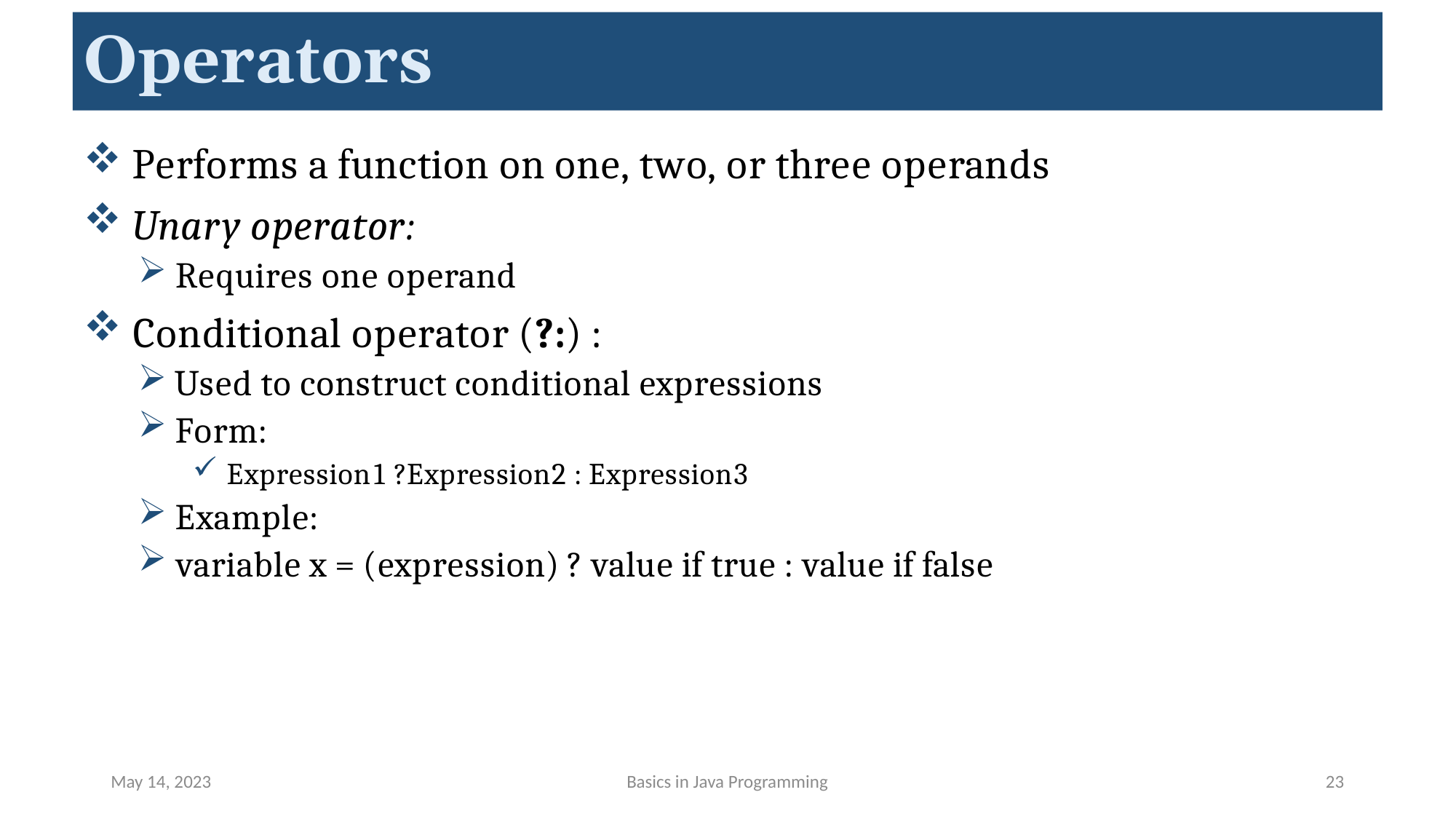

# Operators
 Performs a function on one, two, or three operands
 Unary operator:
 Requires one operand
 Conditional operator (?:) :
 Used to construct conditional expressions
 Form:
 Expression1 ?Expression2 : Expression3
 Example:
 variable x = (expression) ? value if true : value if false
May 14, 2023
Basics in Java Programming
23